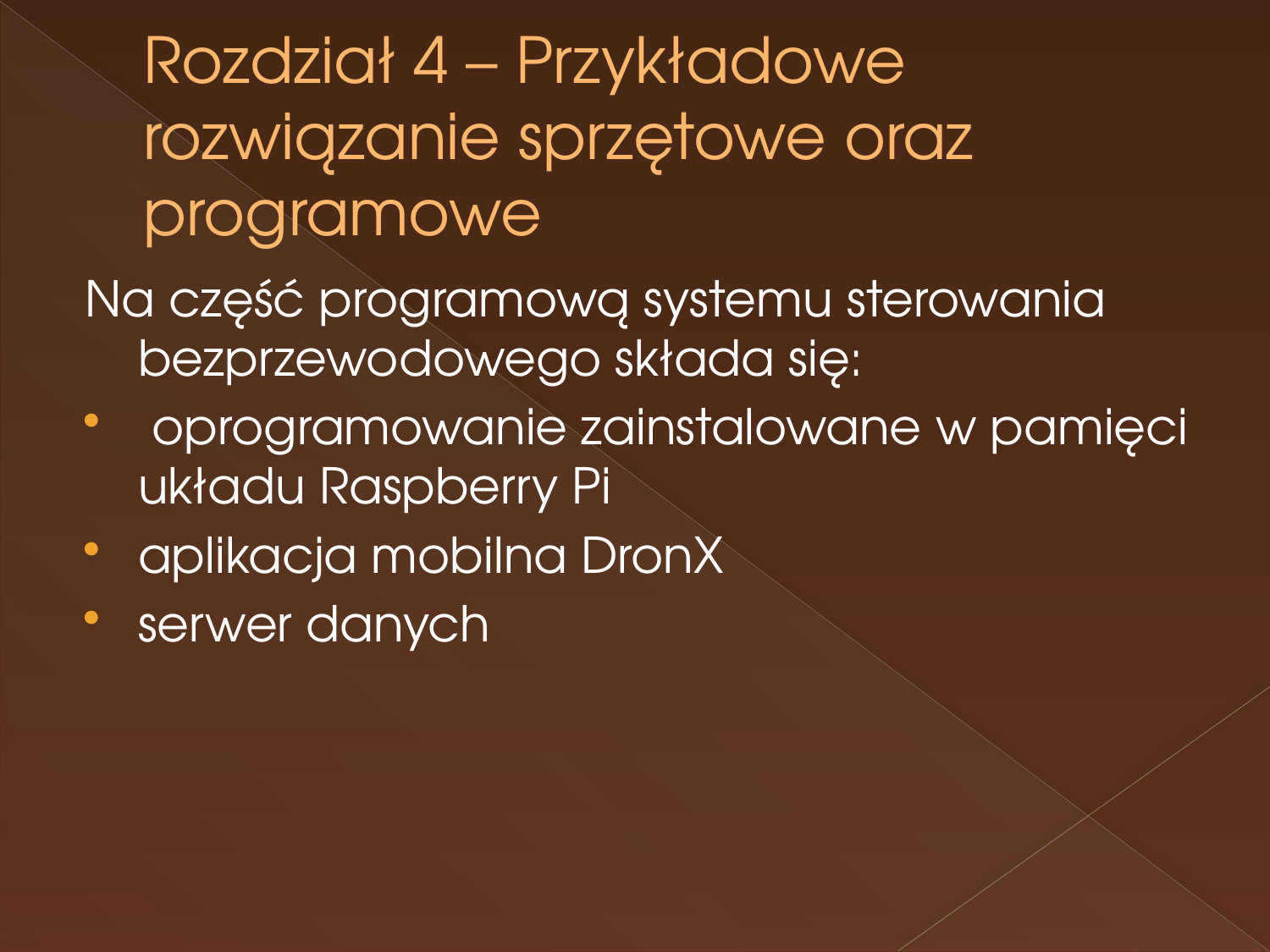

# Rozdział 4 – Przykładowe rozwiązanie sprzętowe oraz programowe
Na część programową systemu sterowania bezprzewodowego składa się:
 oprogramowanie zainstalowane w pamięci układu Raspberry Pi
aplikacja mobilna DronX
serwer danych